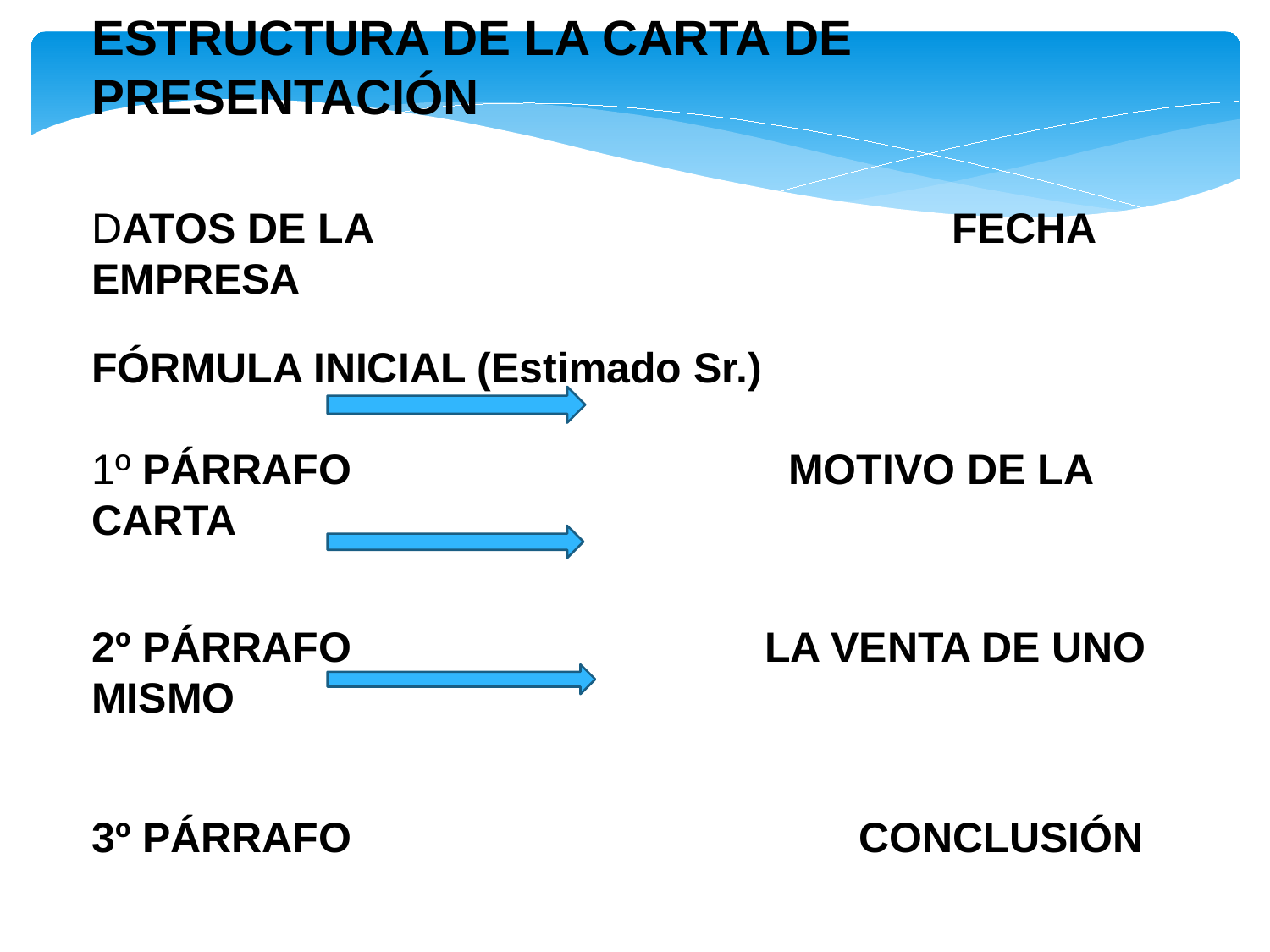

ESTRUCTURA DE LA CARTA DE PRESENTACIÓN

DATOS DE LA                                                 FECHA
EMPRESA

FÓRMULA INICIAL (Estimado Sr.)

1º PÁRRAFO                                     MOTIVO DE LA CARTA

2º PÁRRAFO                                   LA VENTA DE UNO MISMO

3º PÁRRAFO                                           CONCLUSIÓN

DATOS DEL
CANDIDATO/A                                                       FIRMA